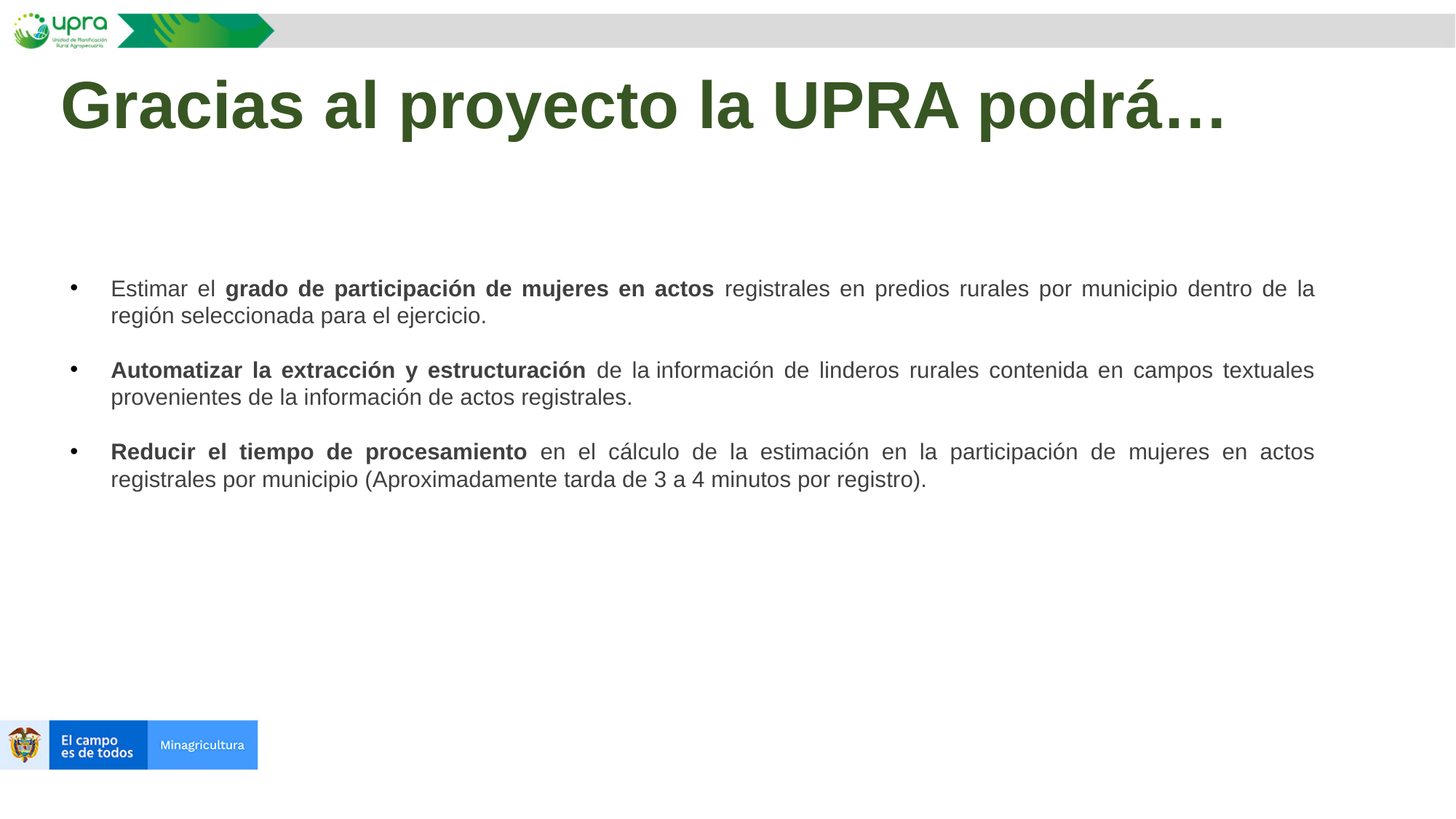

# Gracias al proyecto la UPRA podrá…

Estimar el grado de participación de mujeres en actos registrales en predios rurales por municipio dentro de la región seleccionada para el ejercicio.

Automatizar la extracción y estructuración de la información de linderos rurales contenida en campos textuales provenientes de la información de actos registrales.

Reducir el tiempo de procesamiento en el cálculo de la estimación en la participación de mujeres en actos registrales por municipio (Aproximadamente tarda de 3 a 4 minutos por registro).